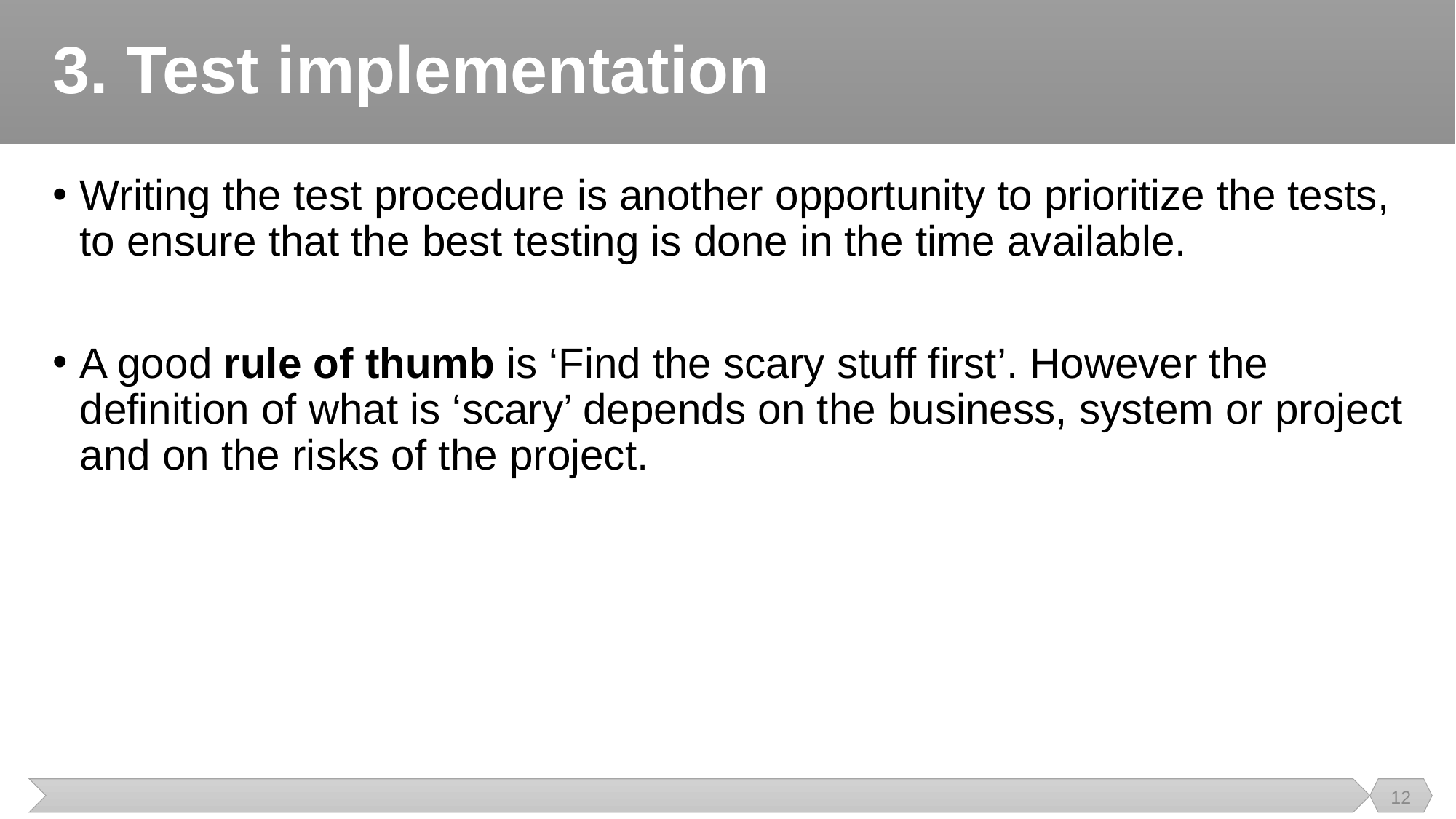

# 3. Test implementation
Writing the test procedure is another opportunity to prioritize the tests, to ensure that the best testing is done in the time available.

A good rule of thumb is ‘Find the scary stuff first’. However the definition of what is ‘scary’ depends on the business, system or project and on the risks of the project.
12